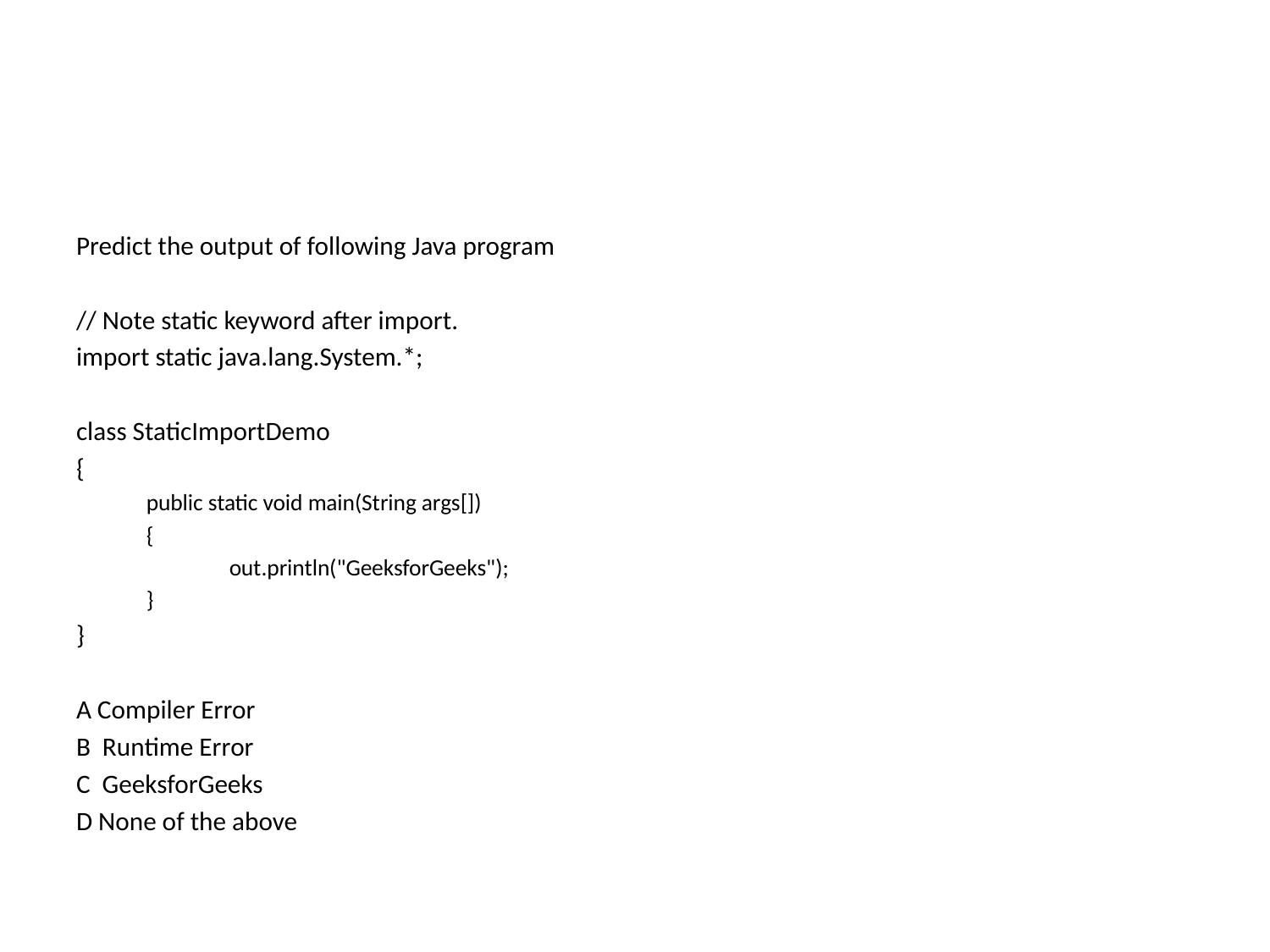

#
Predict the output of following Java program

// Note static keyword after import.
import static java.lang.System.*;

class StaticImportDemo
{
   public static void main(String args[])
   {
       	 out.println("GeeksforGeeks");
   }
}

A Compiler Error
B  Runtime Error
C  GeeksforGeeks
D None of the above